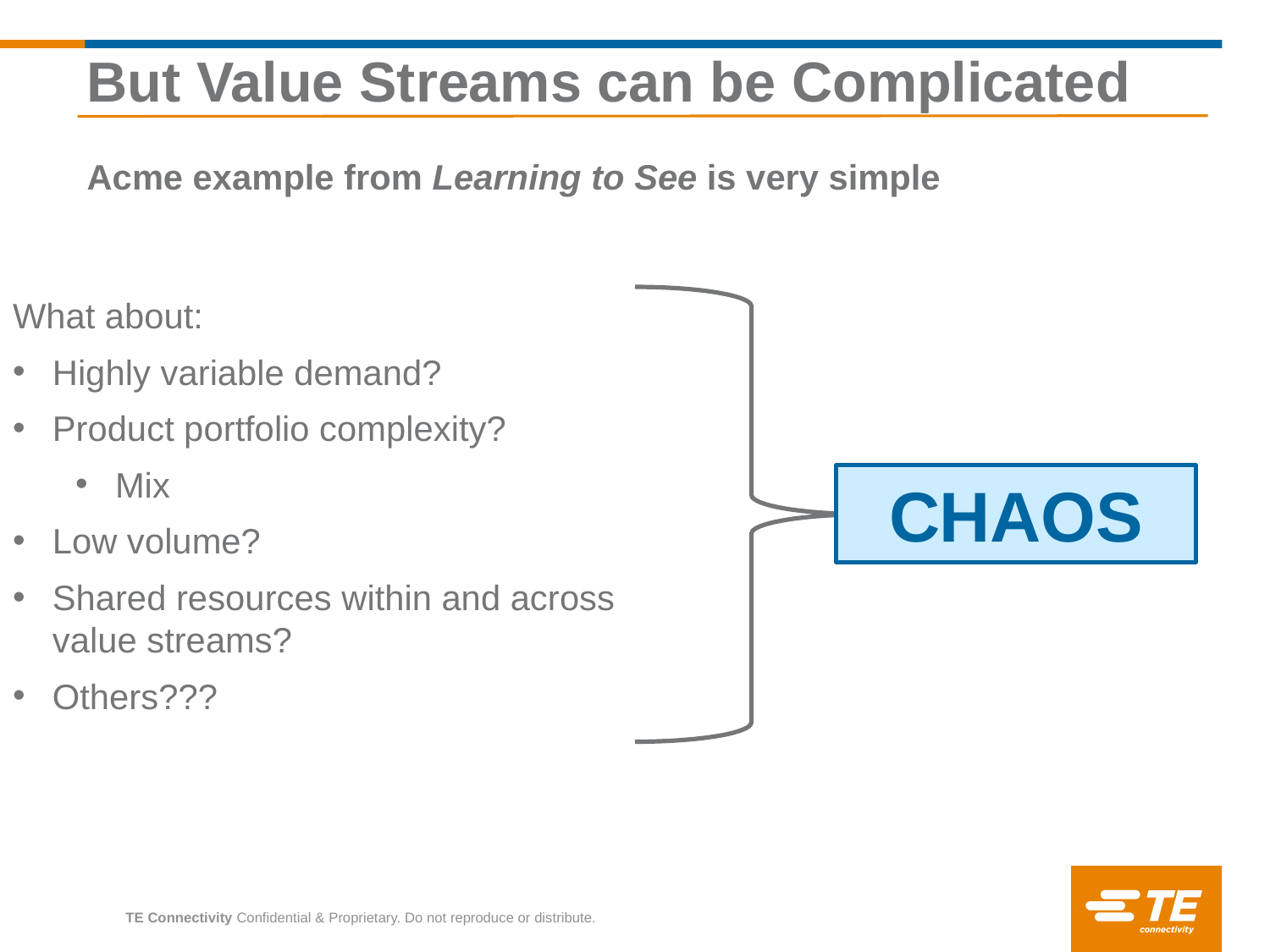

# But Value Streams can be Complicated
Acme example from Learning to See is very simple

What about:
Highly variable demand?
Product portfolio complexity?
Mix
Low volume?
Shared resources within and across value streams?
Others???

CHAOS